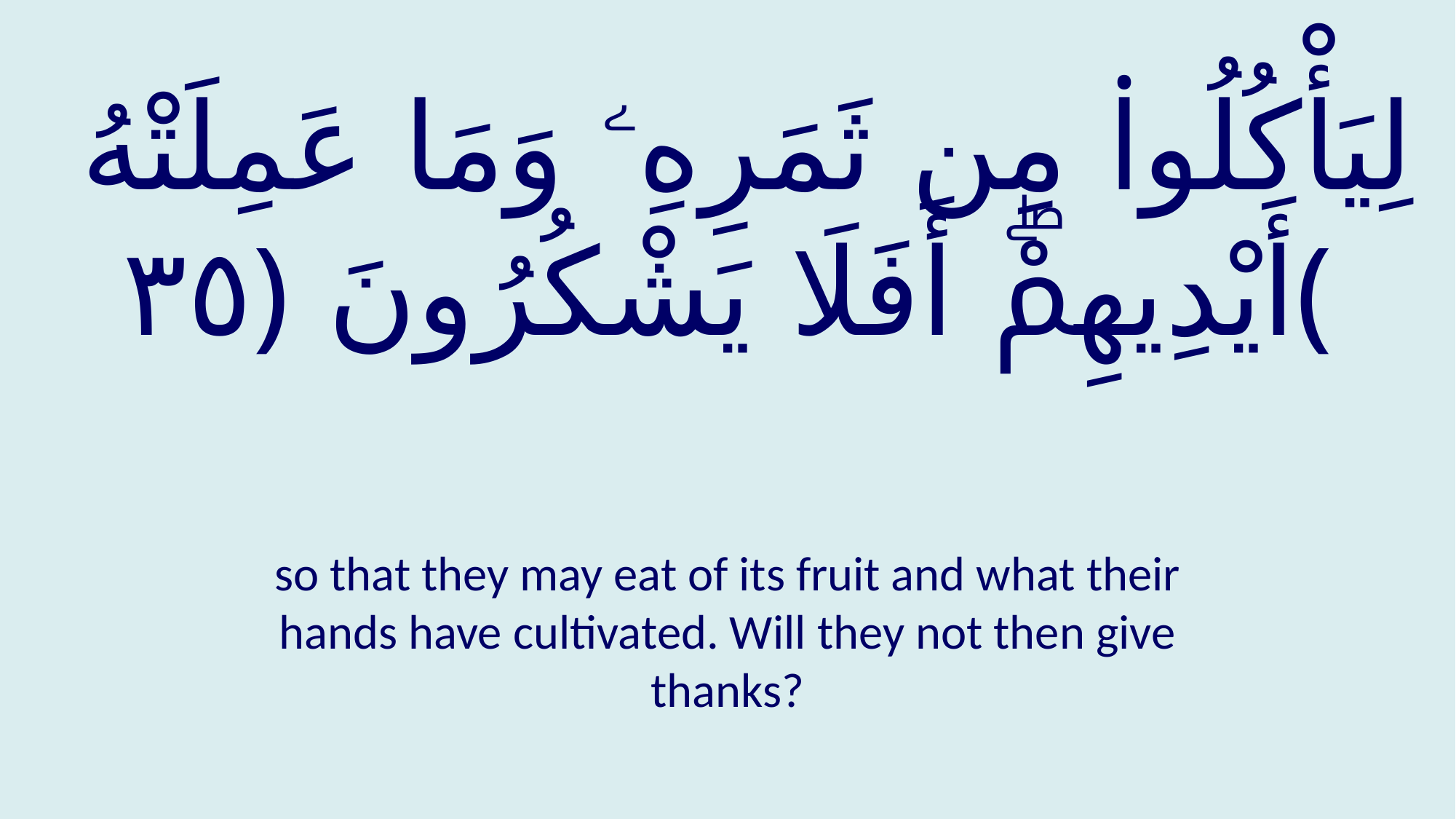

# لِيَأْكُلُوا۟ مِن ثَمَرِهِۦ وَمَا عَمِلَتْهُ أَيْدِيهِمْۖ أَفَلَا يَشْكُرُونَ ﴿٣٥﴾
so that they may eat of its fruit and what their hands have cultivated. Will they not then give thanks?